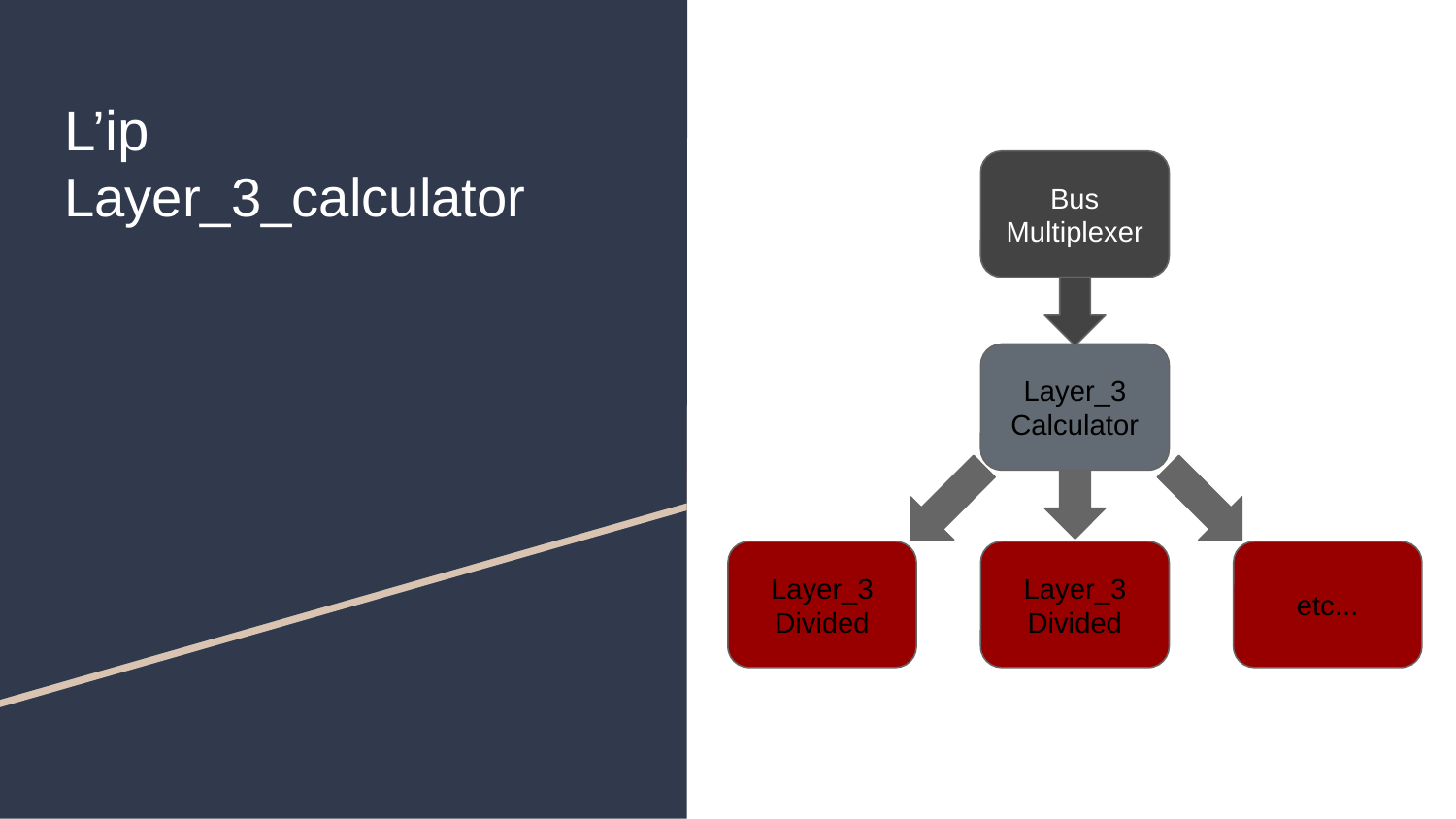

# L’ip Layer_3_calculator
Bus Multiplexer

Layer_3 Calculator

Layer_3
Divided
Layer_3
Divided
etc...